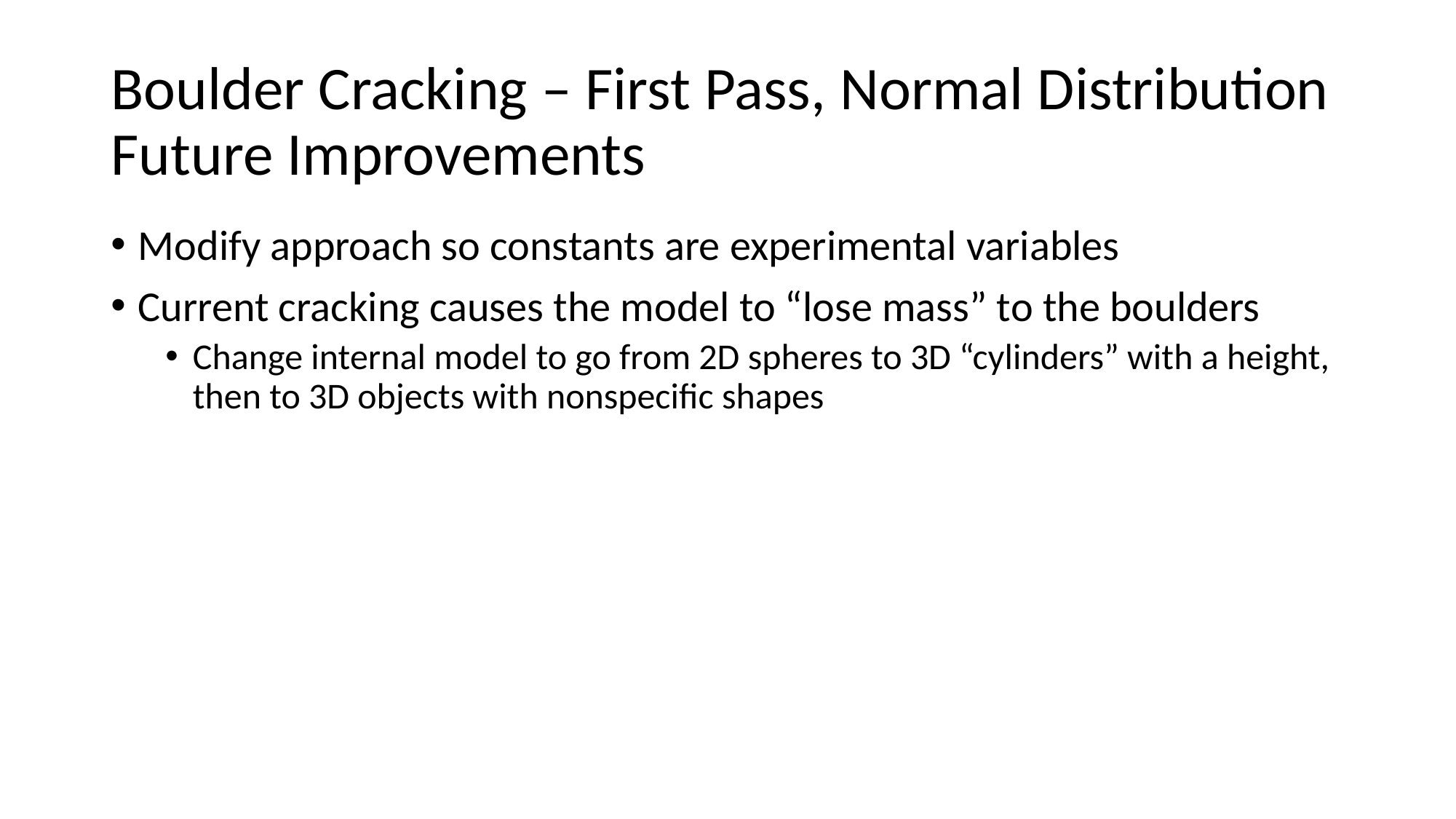

# Boulder Cracking – First Pass, Normal Distribution Future Improvements
Modify approach so constants are experimental variables
Current cracking causes the model to “lose mass” to the boulders
Change internal model to go from 2D spheres to 3D “cylinders” with a height, then to 3D objects with nonspecific shapes